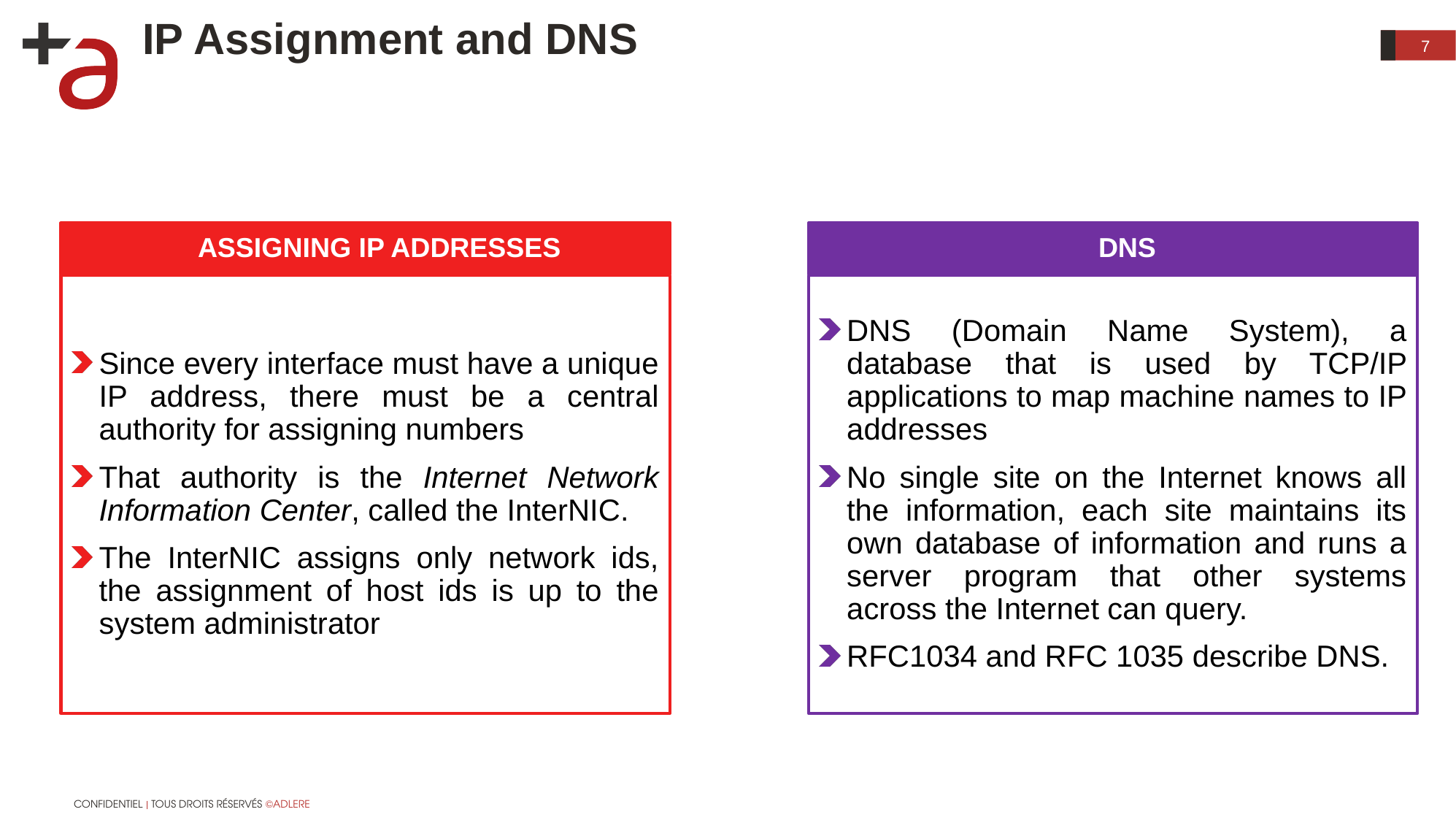

# IP Assignment and DNS
7

Assigning IP addresses
DNS
Since every interface must have a unique IP address, there must be a central authority for assigning numbers
That authority is the Internet Network Information Center, called the InterNIC.
The InterNIC assigns only network ids, the assignment of host ids is up to the system administrator
DNS (Domain Name System), a database that is used by TCP/IP applications to map machine names to IP addresses
No single site on the Internet knows all the information, each site maintains its own database of information and runs a server program that other systems across the Internet can query.
RFC1034 and RFC 1035 describe DNS.